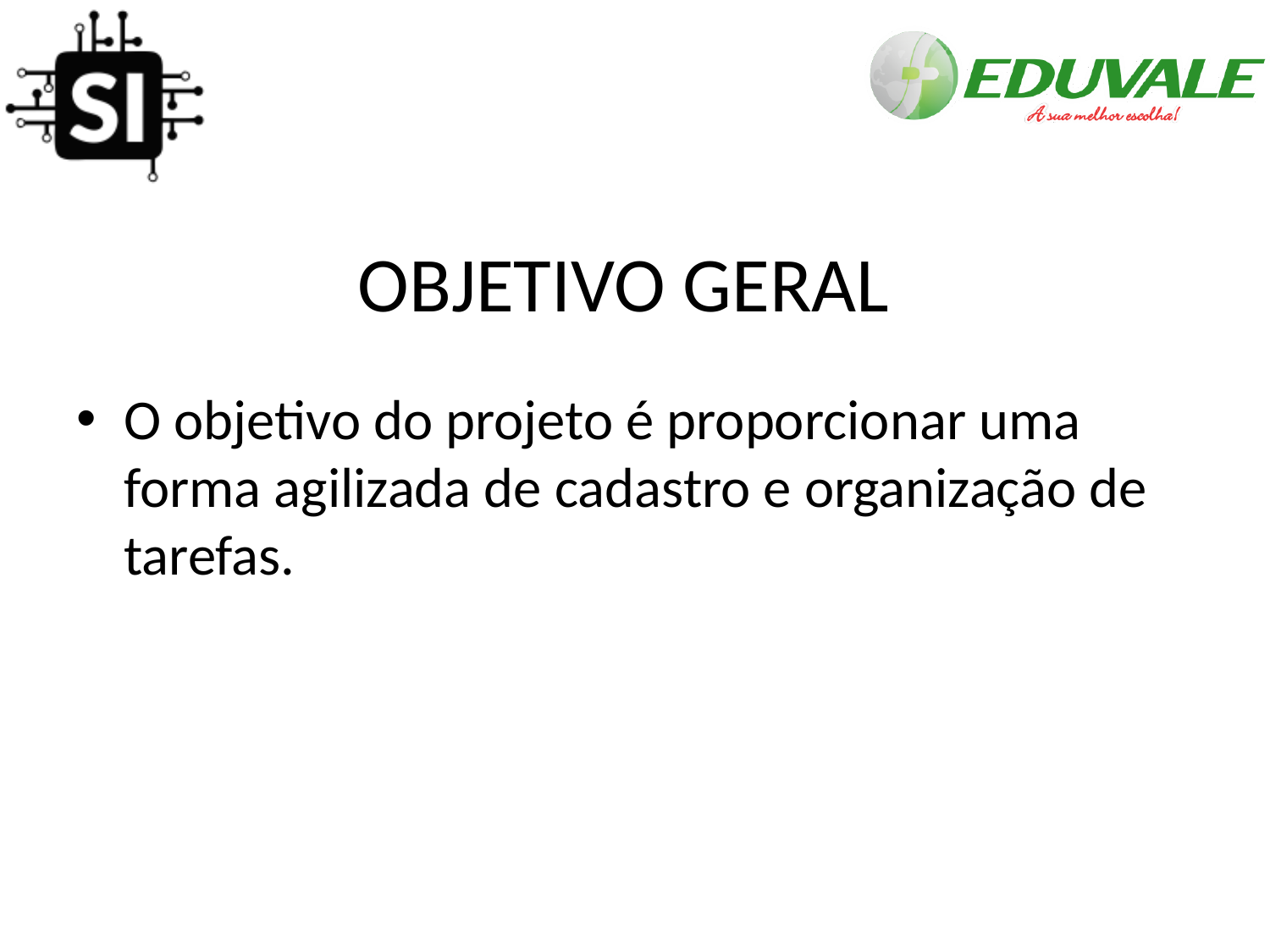

# OBJETIVO GERAL
O objetivo do projeto é proporcionar uma forma agilizada de cadastro e organização de tarefas.